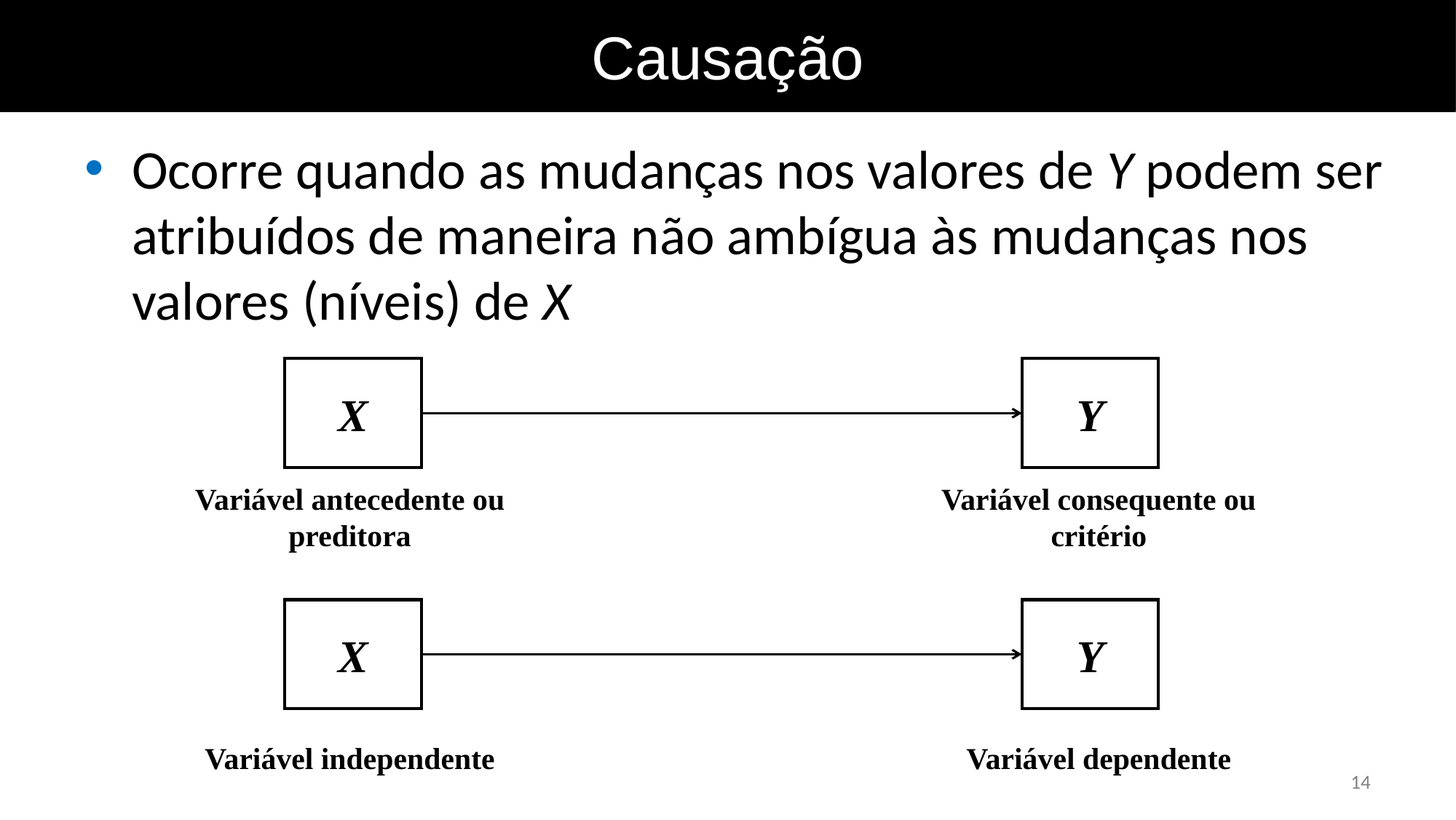

Causação
Ocorre quando as mudanças nos valores de Y podem ser atribuídos de maneira não ambígua às mudanças nos valores (níveis) de X
X
Y
Variável antecedente ou preditora
Variável consequente ou critério
X
Y
Variável independente
Variável dependente
14